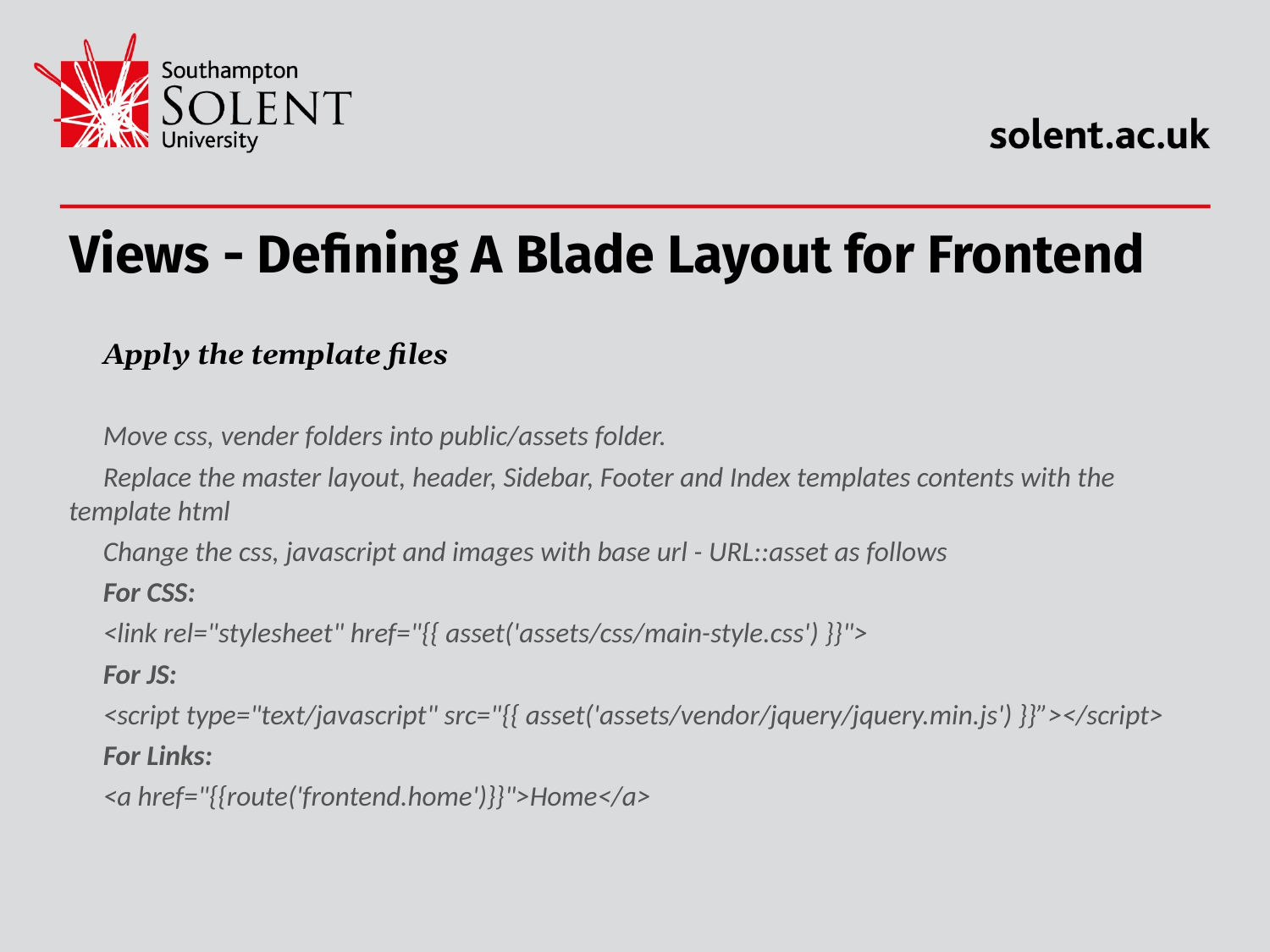

# Views - Defining A Blade Layout for Frontend
Apply the template files

Move css, vender folders into public/assets folder.
Replace the master layout, header, Sidebar, Footer and Index templates contents with the template html
Change the css, javascript and images with base url - URL::asset as follows
For CSS:
<link rel="stylesheet" href="{{ asset('assets/css/main-style.css') }}">
For JS:
<script type="text/javascript" src="{{ asset('assets/vendor/jquery/jquery.min.js') }}”></script>
For Links:
<a href="{{route('frontend.home')}}">Home</a>

2
12